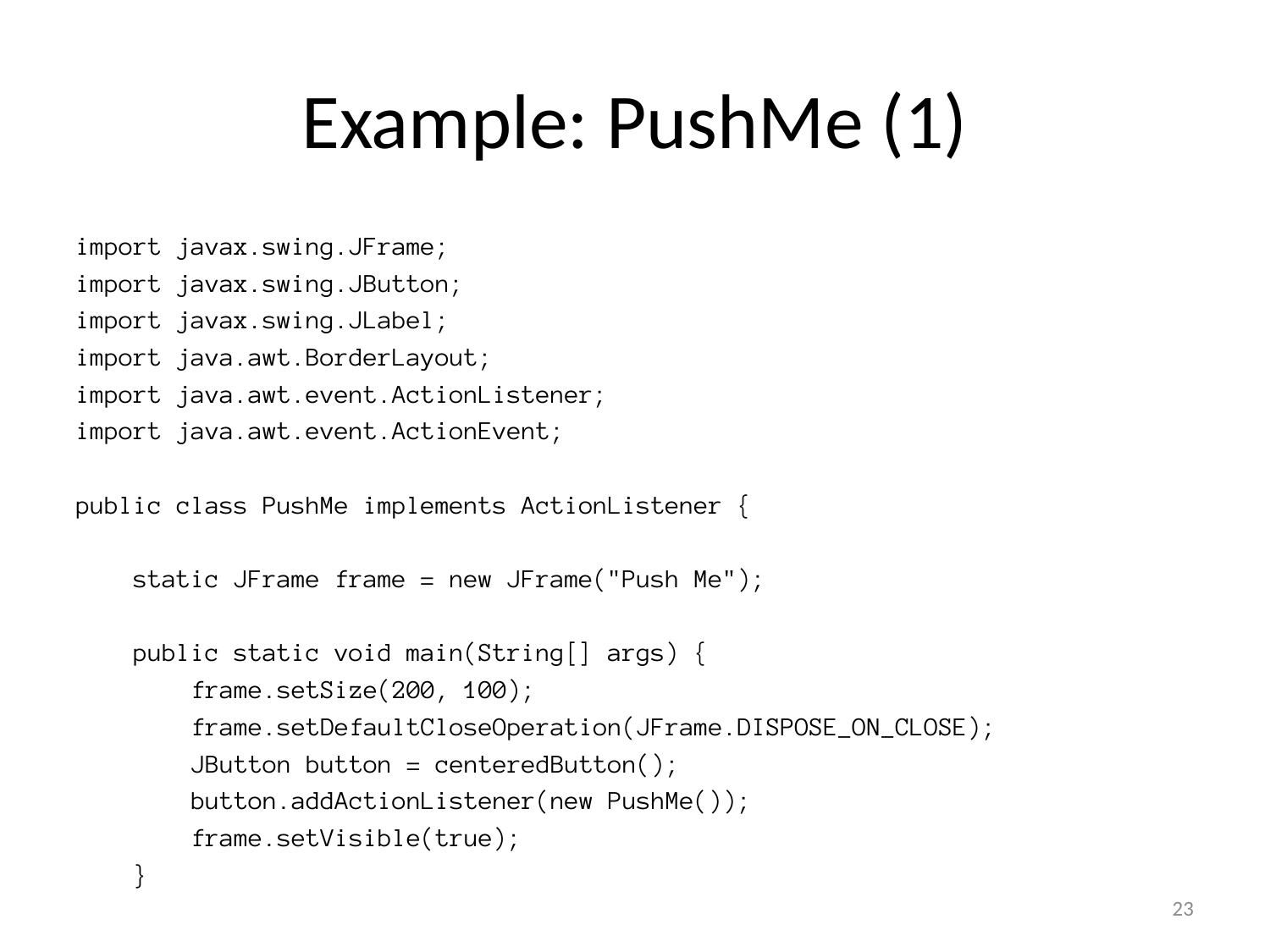

# Example: PushMe (1)
import javax.swing.JFrame;
import javax.swing.JButton;
import javax.swing.JLabel;
import java.awt.BorderLayout;
import java.awt.event.ActionListener;
import java.awt.event.ActionEvent;

public class PushMe implements ActionListener {

    static JFrame frame = new JFrame("Push Me");

    public static void main(String[] args) {
        frame.setSize(200, 100);
        frame.setDefaultCloseOperation(JFrame.DISPOSE_ON_CLOSE);
        JButton button = centeredButton();
        button.addActionListener(new PushMe());
        frame.setVisible(true);
    }
23